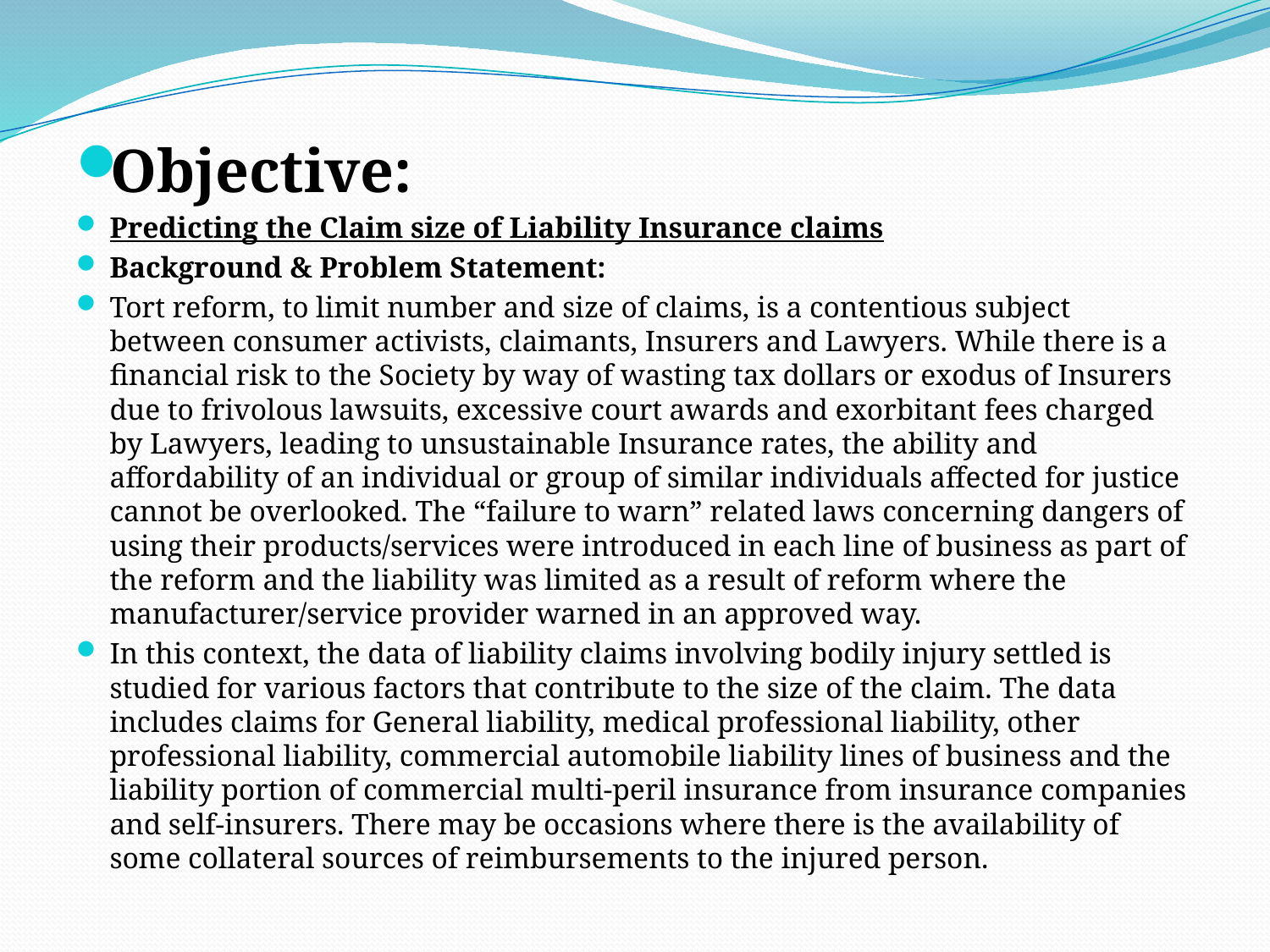

Objective:
Predicting the Claim size of Liability Insurance claims
Background & Problem Statement:
Tort reform, to limit number and size of claims, is a contentious subject between consumer activists, claimants, Insurers and Lawyers. While there is a financial risk to the Society by way of wasting tax dollars or exodus of Insurers due to frivolous lawsuits, excessive court awards and exorbitant fees charged by Lawyers, leading to unsustainable Insurance rates, the ability and affordability of an individual or group of similar individuals affected for justice cannot be overlooked. The “failure to warn” related laws concerning dangers of using their products/services were introduced in each line of business as part of the reform and the liability was limited as a result of reform where the manufacturer/service provider warned in an approved way.
In this context, the data of liability claims involving bodily injury settled is studied for various factors that contribute to the size of the claim. The data includes claims for General liability, medical professional liability, other professional liability, commercial automobile liability lines of business and the liability portion of commercial multi-peril insurance from insurance companies and self-insurers. There may be occasions where there is the availability of some collateral sources of reimbursements to the injured person.